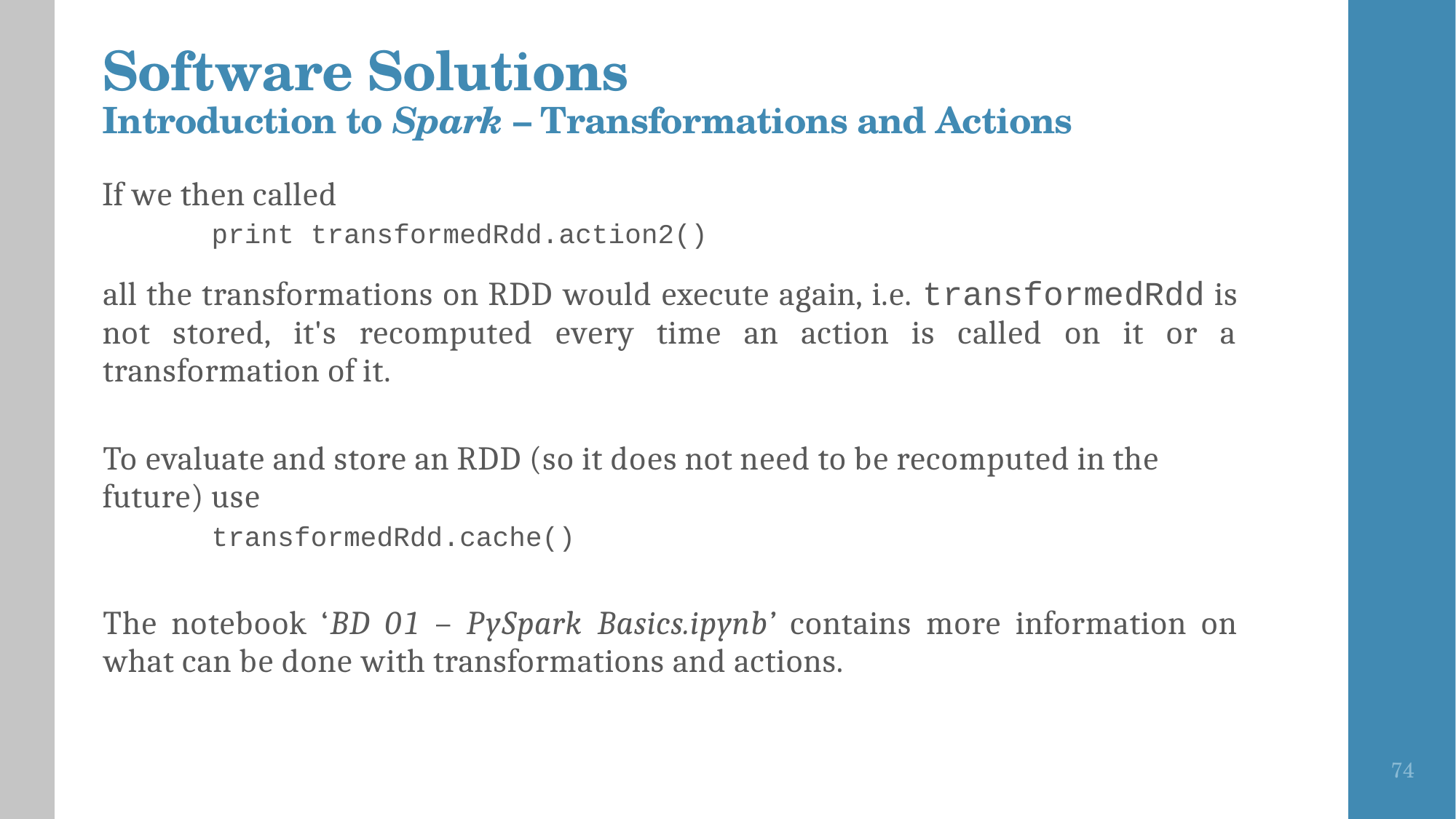

# Software Solutions Introduction to Spark – Transformations and Actions
If we then called
	print transformedRdd.action2()
all the transformations on RDD would execute again, i.e. transformedRdd is not stored, it's recomputed every time an action is called on it or a transformation of it.

To evaluate and store an RDD (so it does not need to be recomputed in the future) use
	transformedRdd.cache()

The notebook ‘BD 01 – PySpark Basics.ipynb’ contains more information on what can be done with transformations and actions.
74